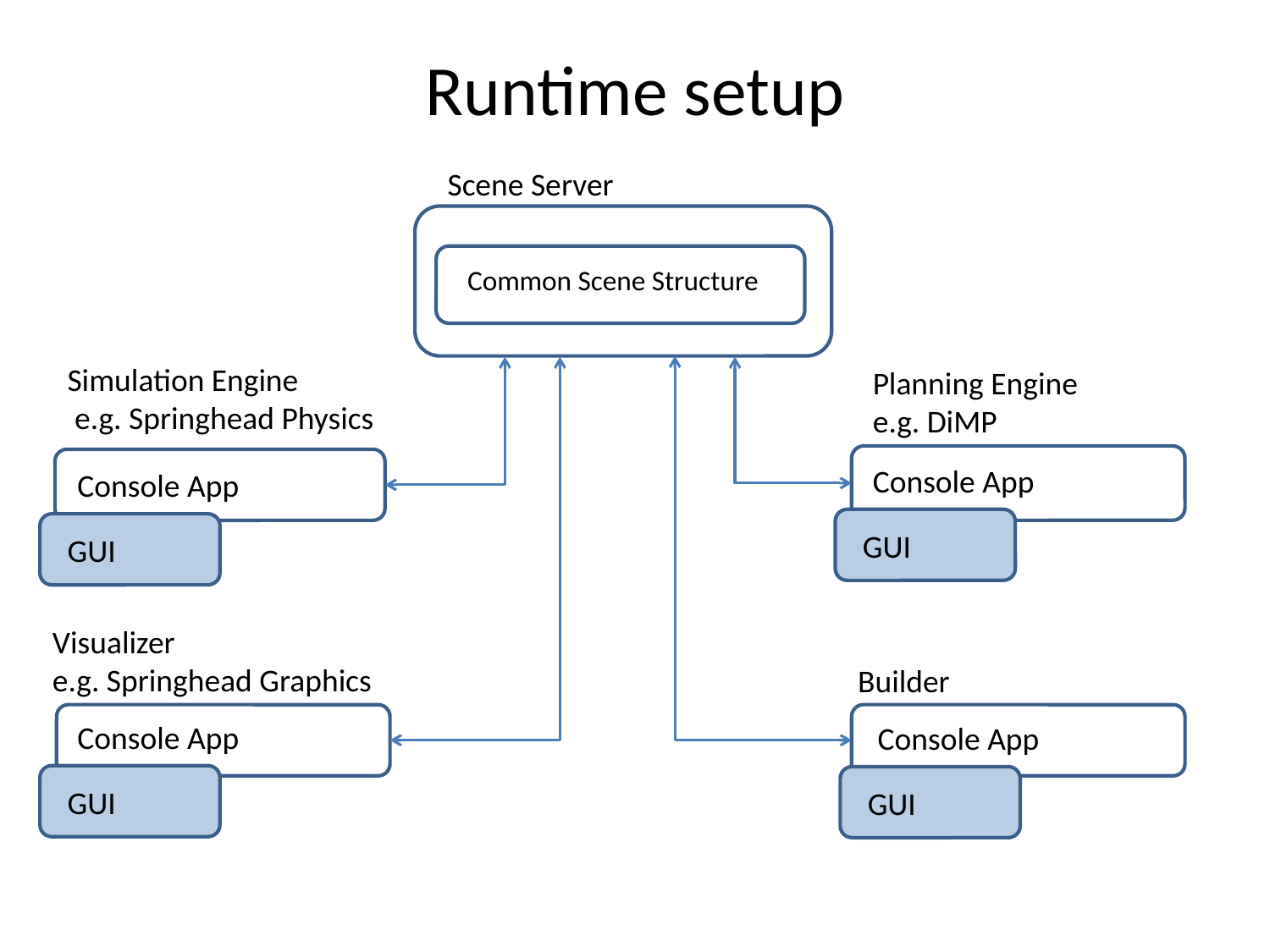

# Runtime setup
Scene Server

Common Scene Structure
Simulation Engine
 e.g. Springhead Physics
Planning Engine
e.g. DiMP

Console App
Console App

GUI
GUI
Visualizer
e.g. Springhead Graphics
Builder

Console App
Console App

GUI
GUI